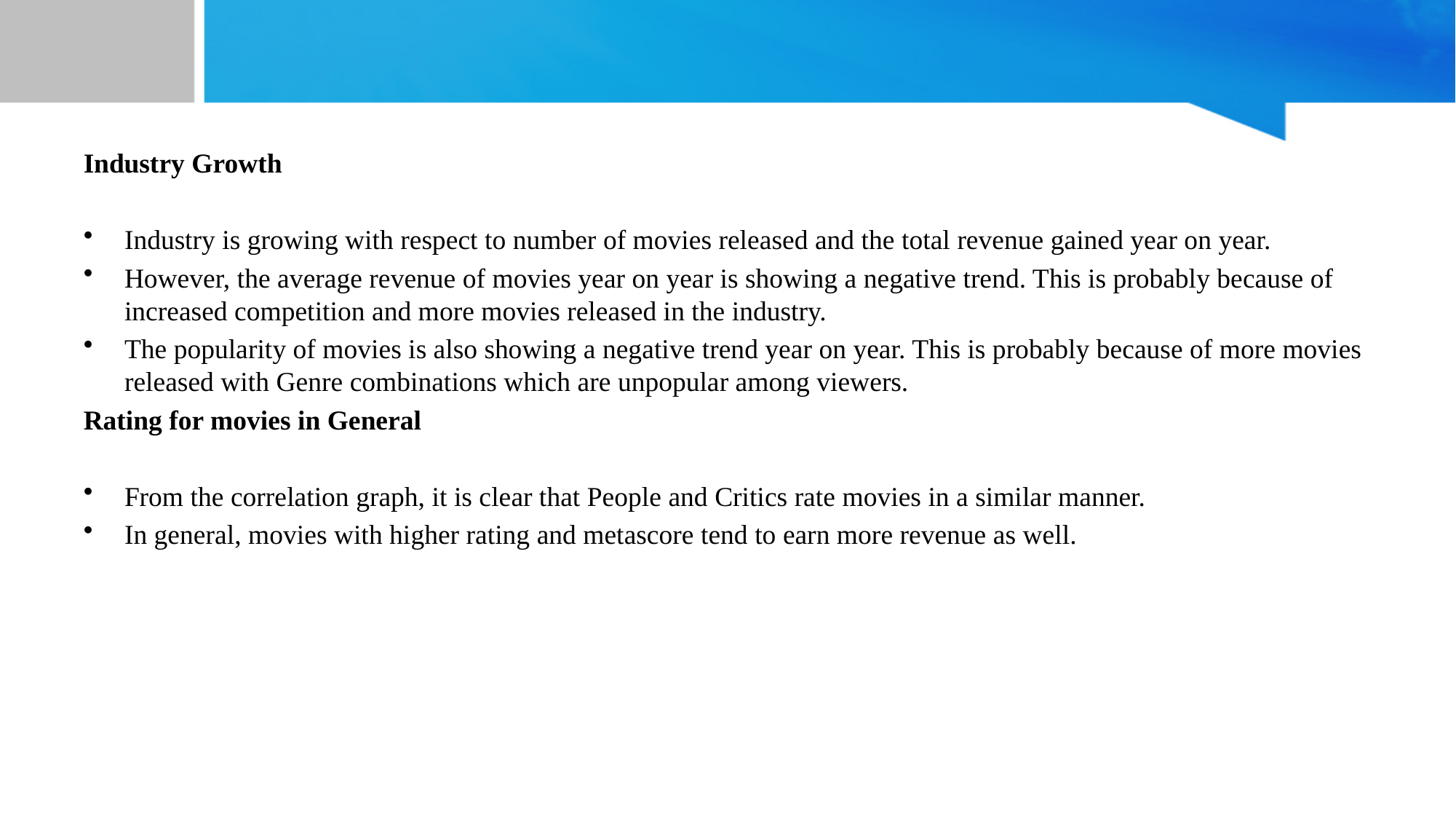

Industry Growth

Industry is growing with respect to number of movies released and the total revenue gained year on year.
However, the average revenue of movies year on year is showing a negative trend. This is probably because of increased competition and more movies released in the industry.
The popularity of movies is also showing a negative trend year on year. This is probably because of more movies released with Genre combinations which are unpopular among viewers.
Rating for movies in General

From the correlation graph, it is clear that People and Critics rate movies in a similar manner.
In general, movies with higher rating and metascore tend to earn more revenue as well.